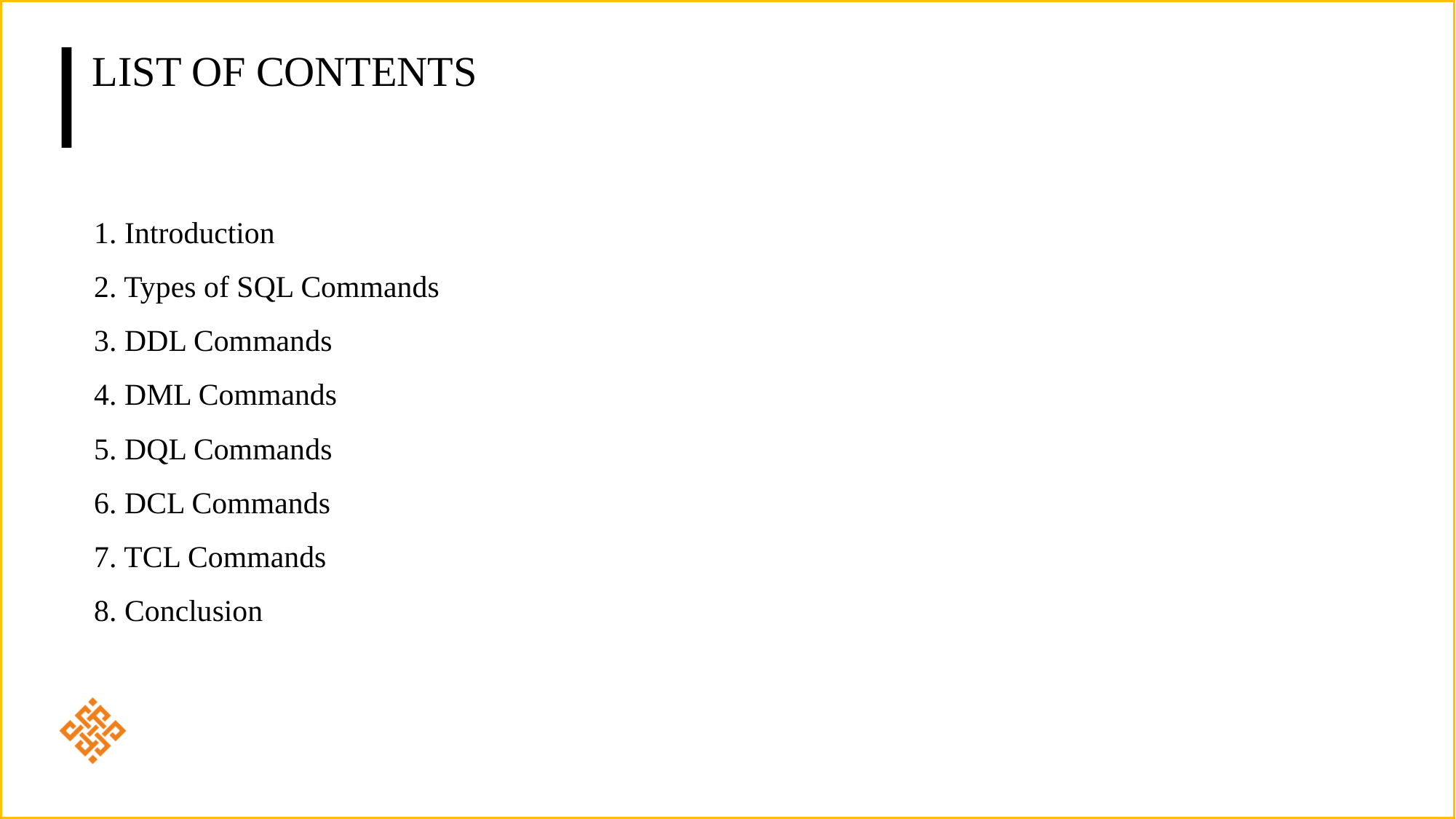

# LIST OF CONTENTS
1. Introduction
2. Types of SQL Commands
3. DDL Commands
4. DML Commands
5. DQL Commands
6. DCL Commands
7. TCL Commands
8. Conclusion